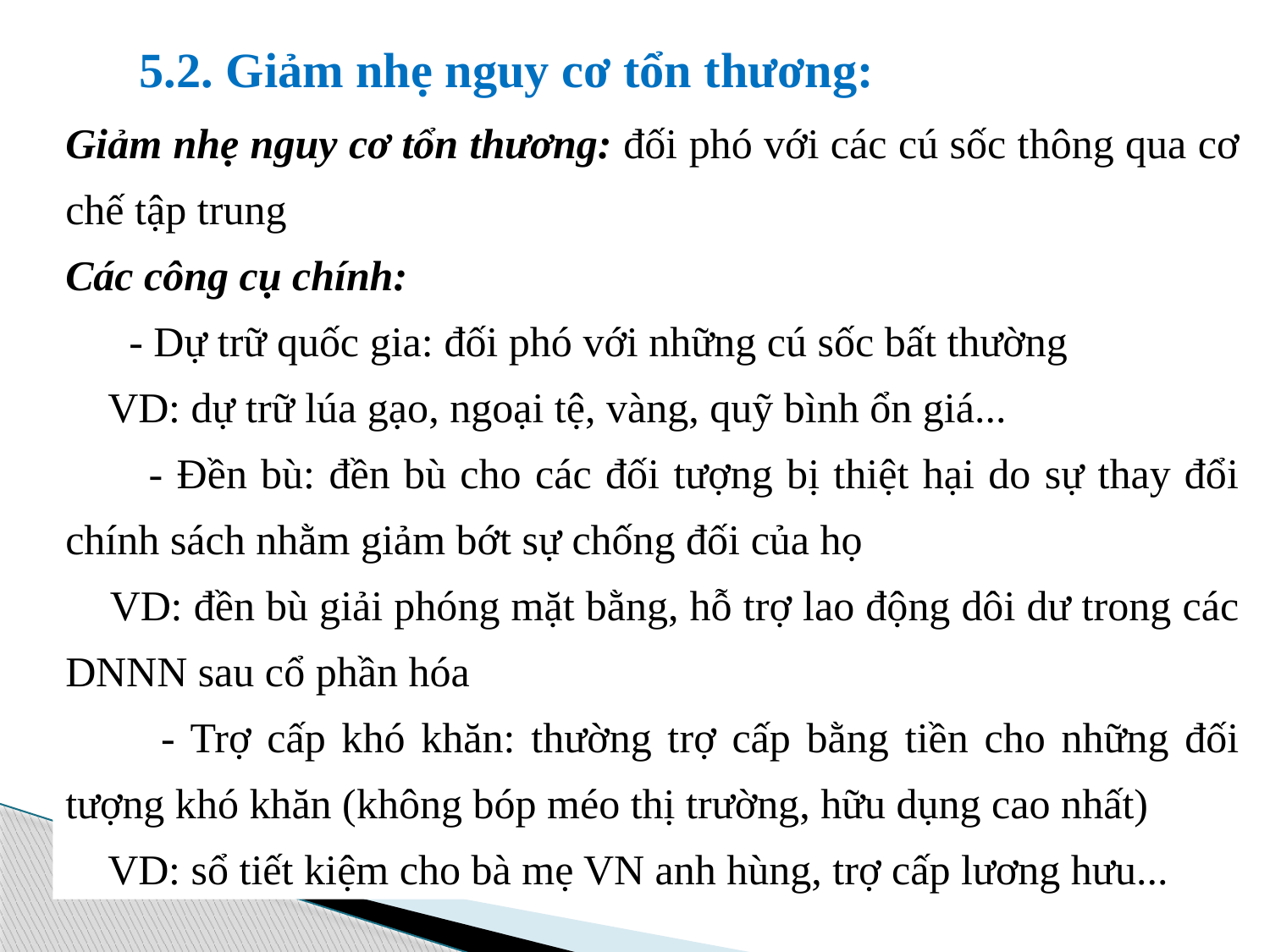

5.2. Giảm nhẹ nguy cơ tổn thương:
Giảm nhẹ nguy cơ tổn thương: đối phó với các cú sốc thông qua cơ chế tập trung
Các công cụ chính:
      - Dự trữ quốc gia: đối phó với những cú sốc bất thường
    VD: dự trữ lúa gạo, ngoại tệ, vàng, quỹ bình ổn giá...
      - Đền bù: đền bù cho các đối tượng bị thiệt hại do sự thay đổi chính sách nhằm giảm bớt sự chống đối của họ
    VD: đền bù giải phóng mặt bằng, hỗ trợ lao động dôi dư trong các DNNN sau cổ phần hóa
      - Trợ cấp khó khăn: thường trợ cấp bằng tiền cho những đối tượng khó khăn (không bóp méo thị trường, hữu dụng cao nhất)
    VD: sổ tiết kiệm cho bà mẹ VN anh hùng, trợ cấp lương hưu...